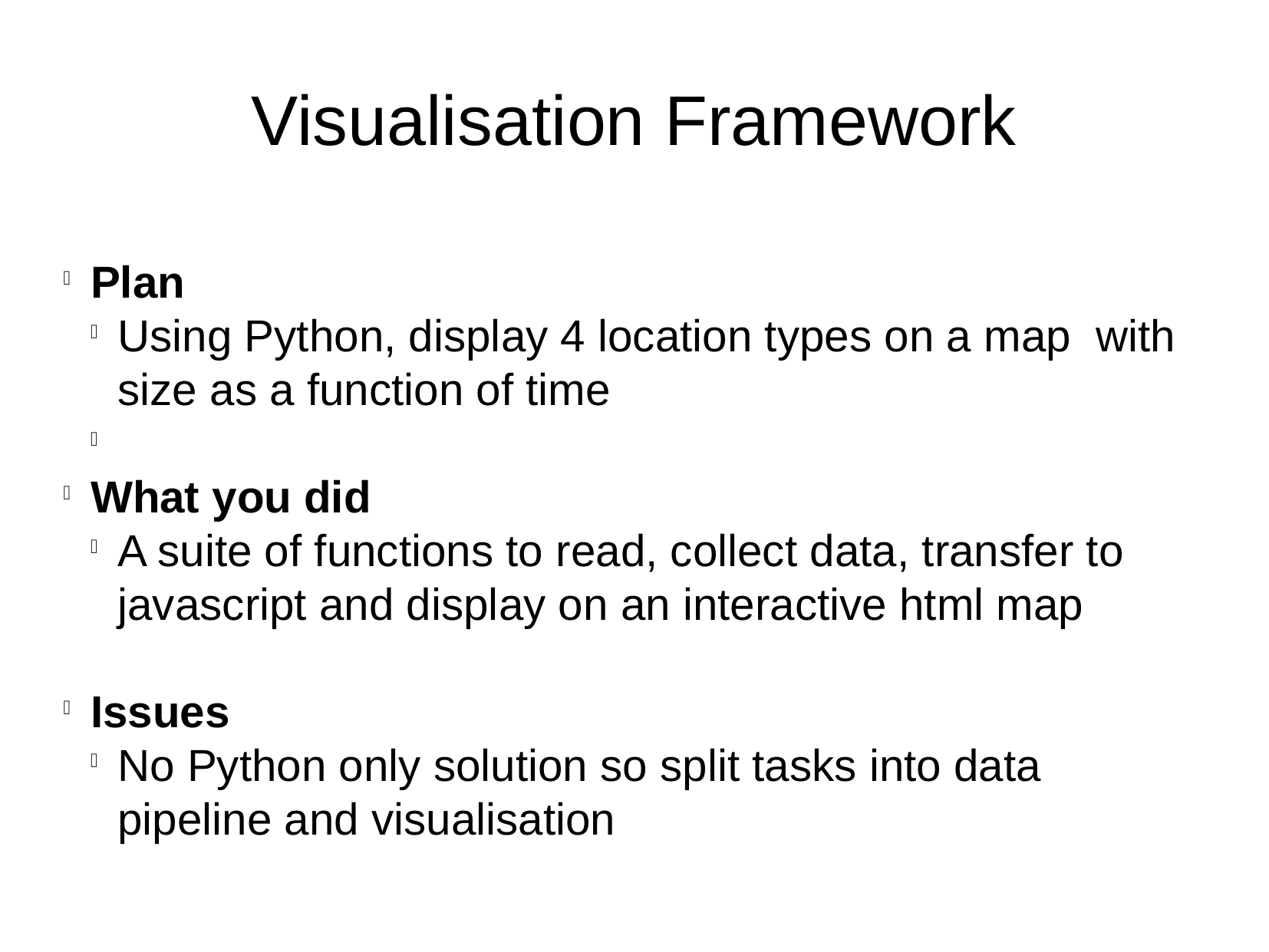

Visualisation Framework
Plan
Using Python, display 4 location types on a map  with size as a function of time

What you did
A suite of functions to read, collect data, transfer to javascript and display on an interactive html map

Issues
No Python only solution so split tasks into data pipeline and visualisation